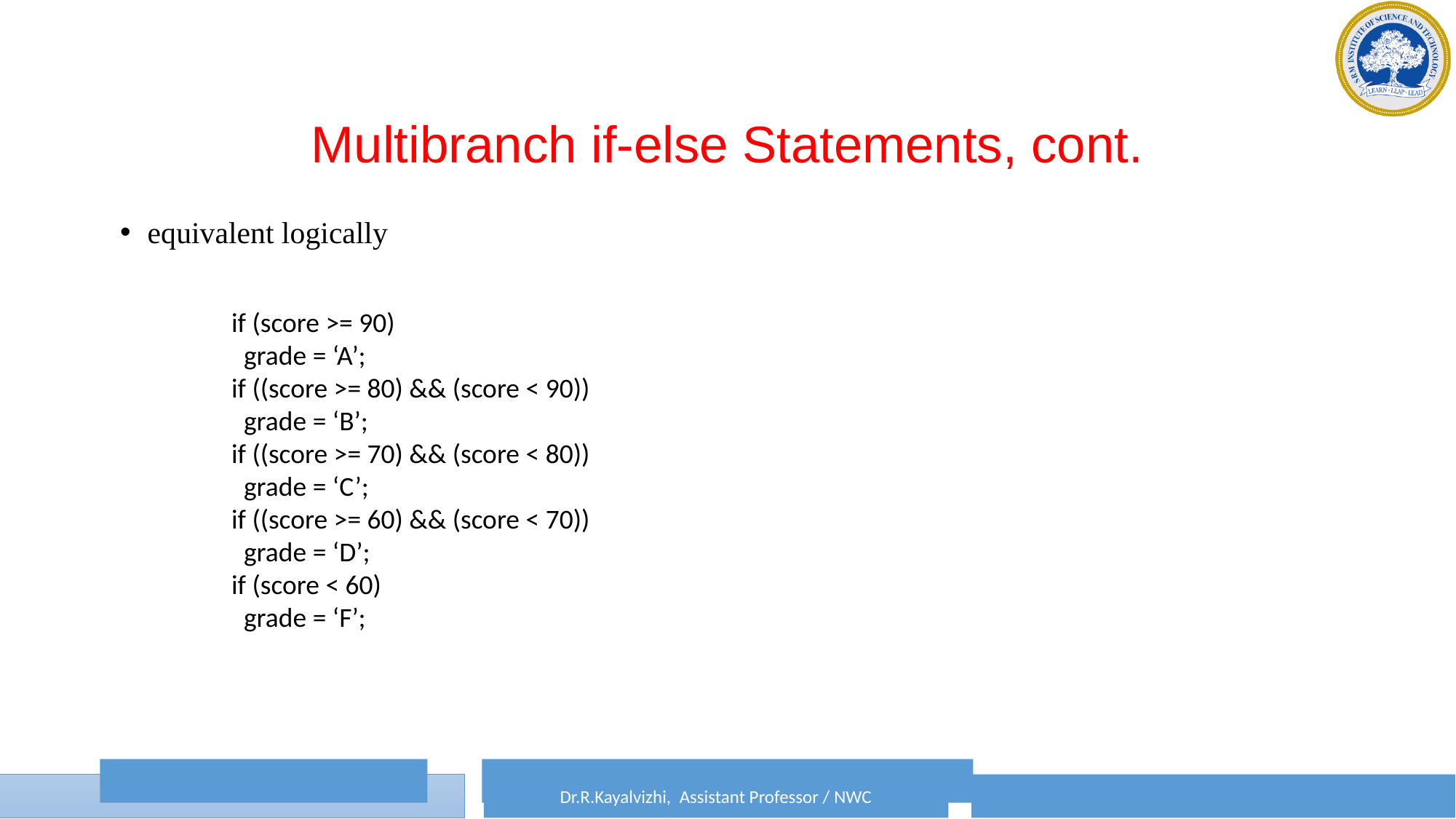

# Multibranch if-else Statements, cont.
equivalent logically
if (score >= 90)
  grade = ‘A’;
if ((score >= 80) && (score < 90))
  grade = ‘B’;
if ((score >= 70) && (score < 80))
  grade = ‘C’;
if ((score >= 60) && (score < 70))
  grade = ‘D’;
if (score < 60)
  grade = ‘F’;

Dr.P.Rama,  Assistant Professor / SRM CTECH
Dr.R.Kayalvizhi,  Assistant Professor / NWC

86